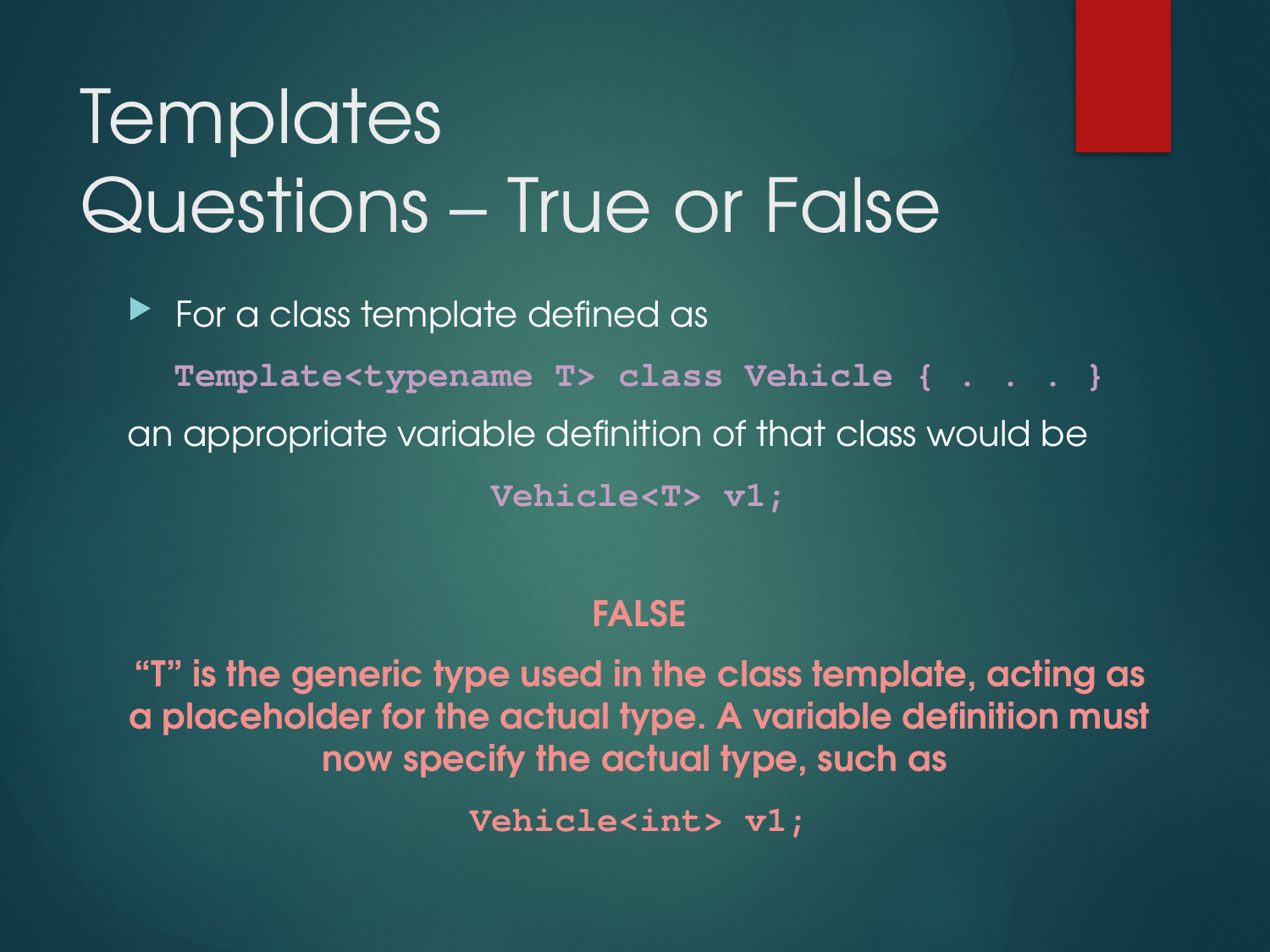

# Templates Questions – True or False
For a class template defined as
Template<typename T> class Vehicle { . . . }
an appropriate variable definition of that class would be
Vehicle<T> v1;

FALSE
“T” is the generic type used in the class template, acting as a placeholder for the actual type. A variable definition must now specify the actual type, such as
Vehicle<int> v1;